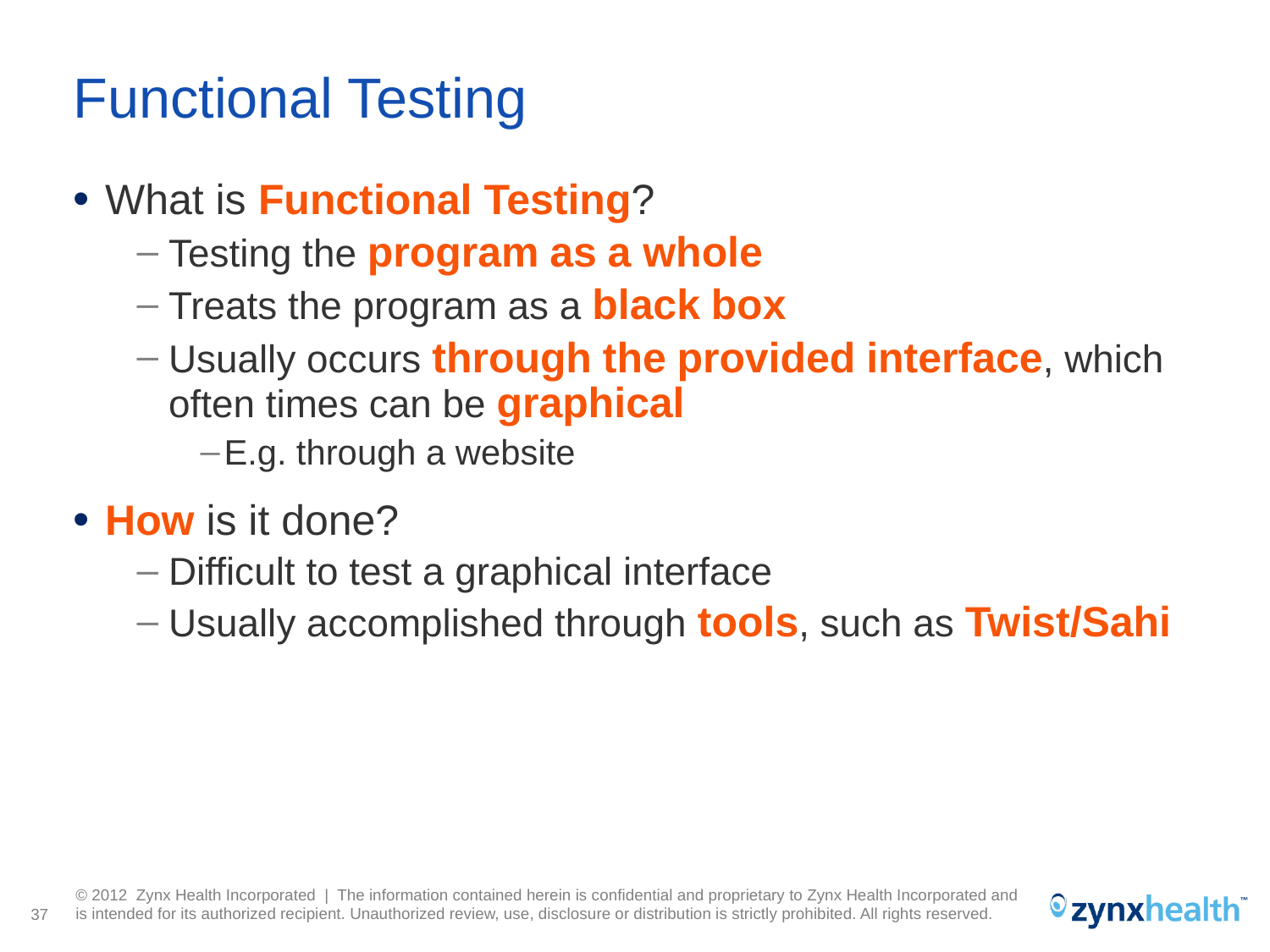

# Functional Testing
What is Functional Testing?
Testing the program as a whole
Treats the program as a black box
Usually occurs through the provided interface, which often times can be graphical
E.g. through a website
How is it done?
Difficult to test a graphical interface
Usually accomplished through tools, such as Twist/Sahi